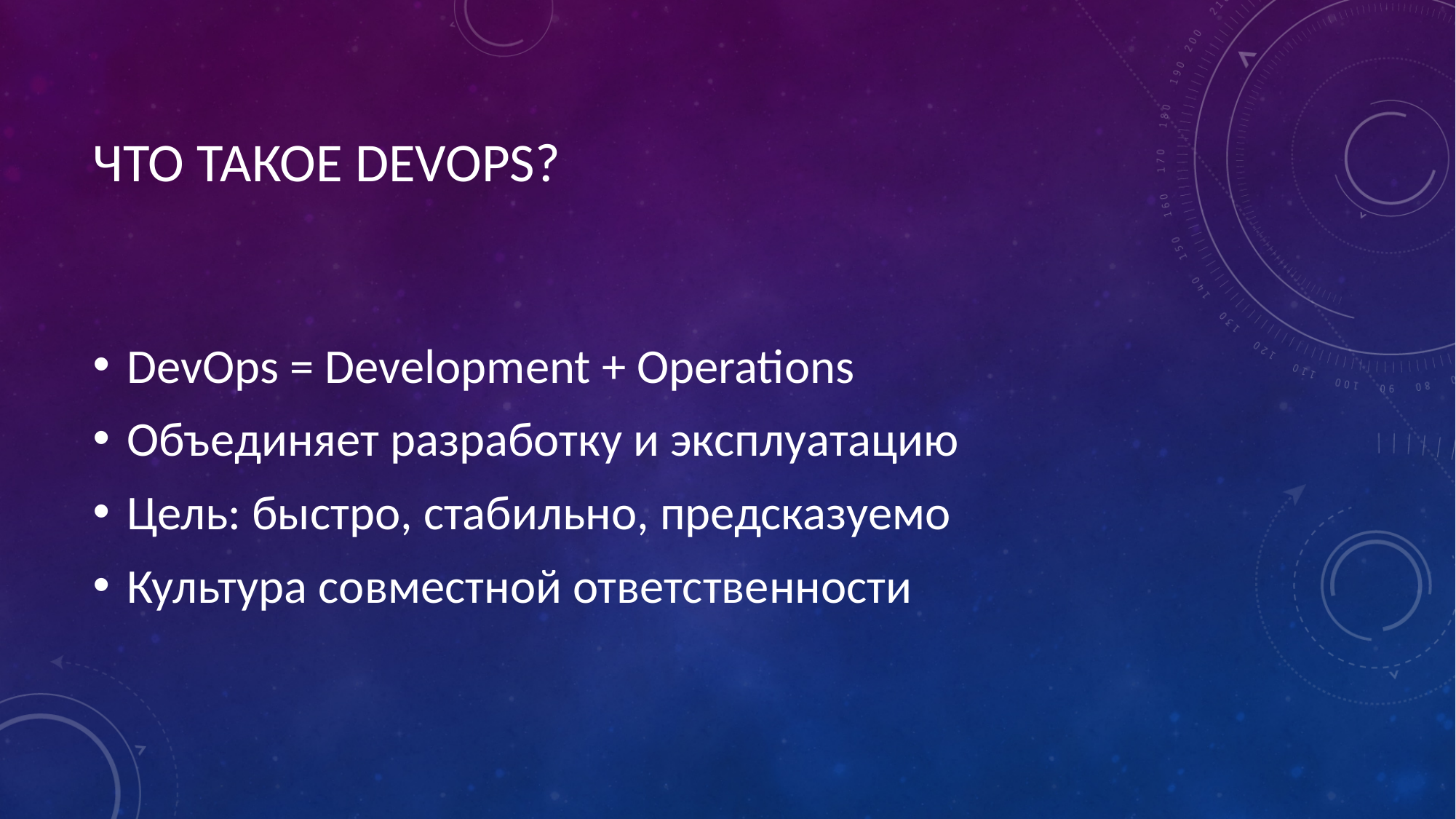

# Что такое DevOps?
DevOps = Development + Operations
Объединяет разработку и эксплуатацию
Цель: быстро, стабильно, предсказуемо
Культура совместной ответственности